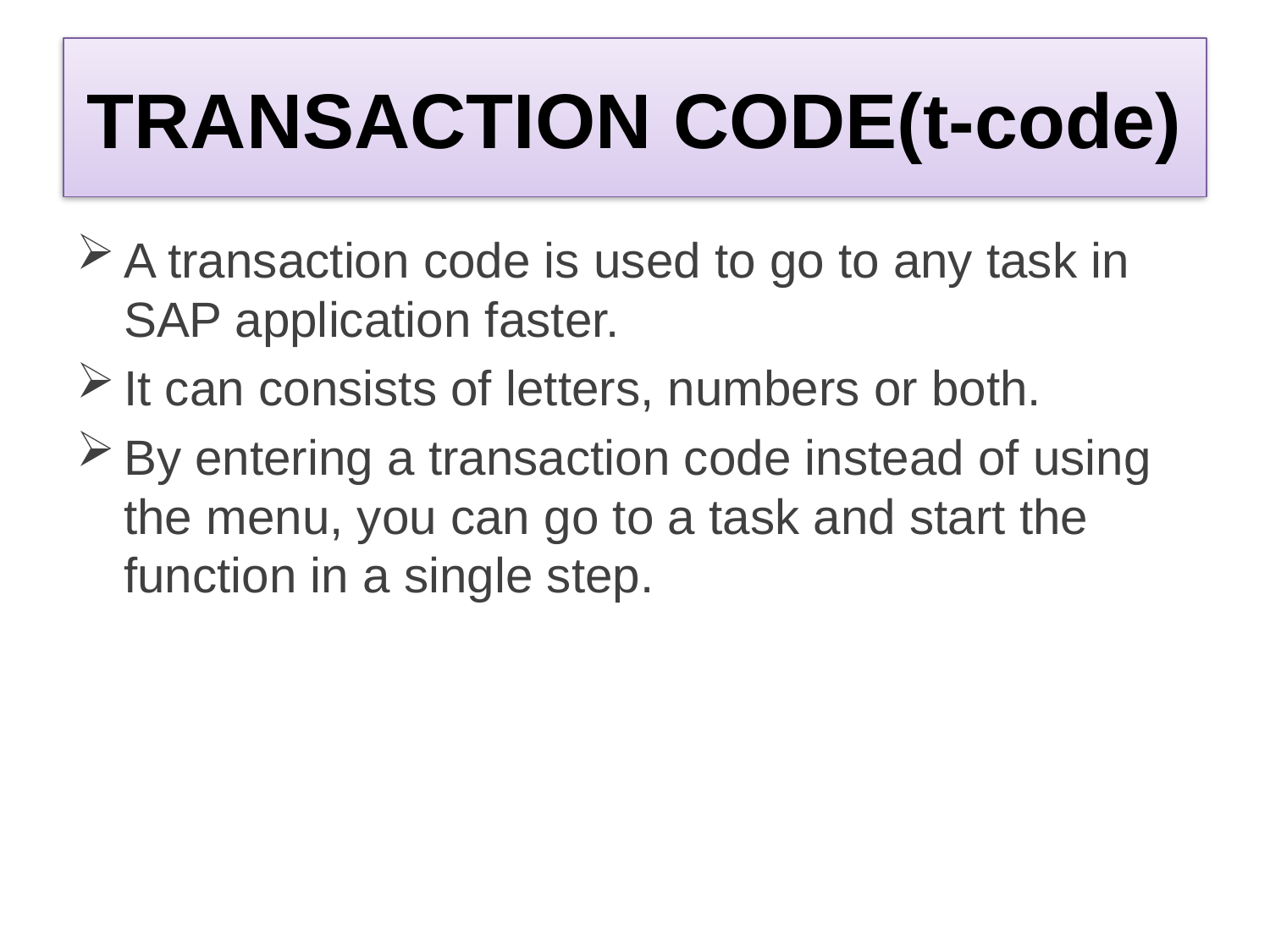

# TRANSACTION CODE(t-code)
A transaction code is used to go to any task in SAP application faster.
It can consists of letters, numbers or both.
By entering a transaction code instead of using the menu, you can go to a task and start the function in a single step.